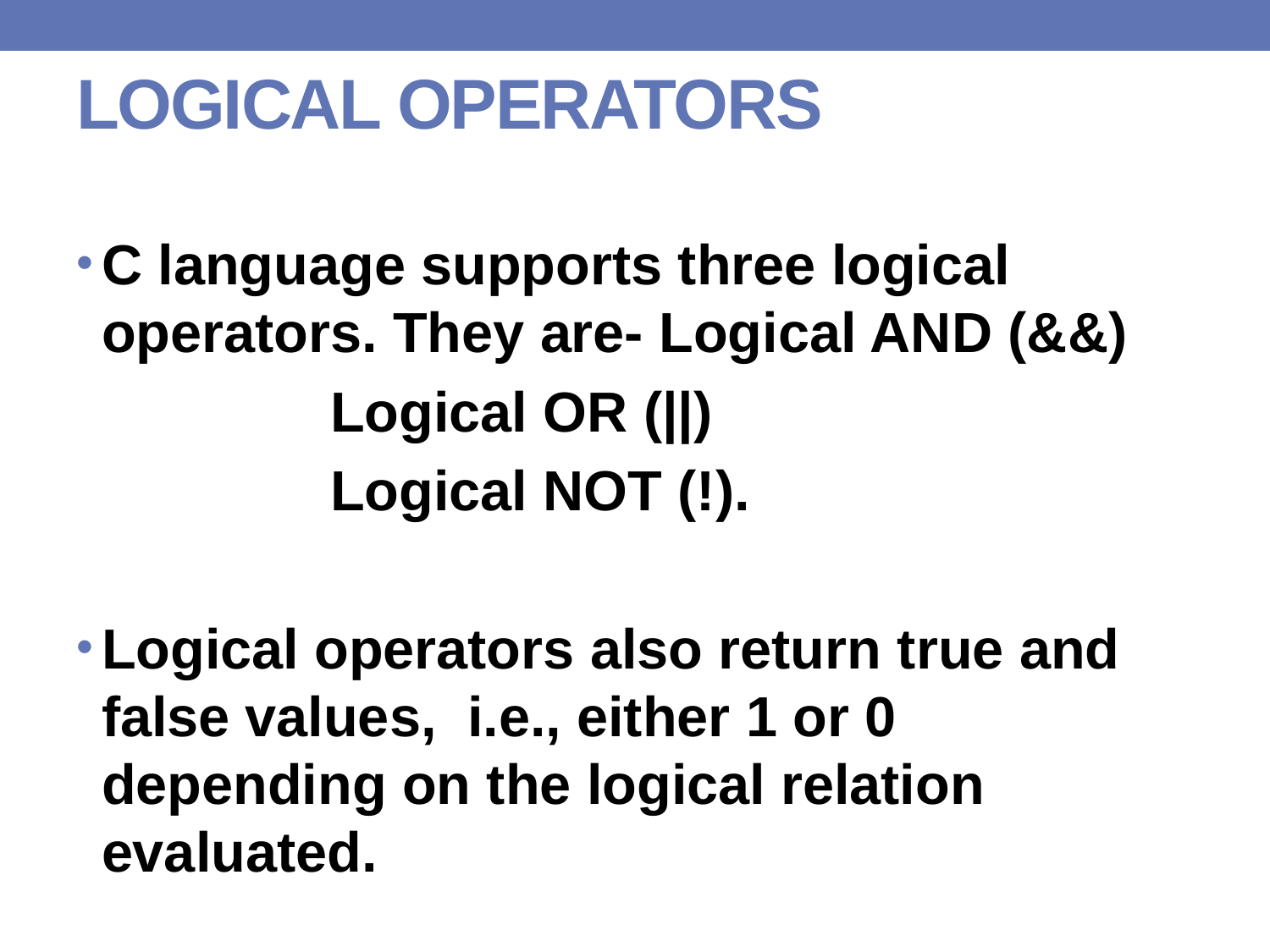

# LOGICAL OPERATORS
C language supports three logical operators. They are- Logical AND (&&)
		Logical OR (||)
		Logical NOT (!).

Logical operators also return true and false values,  i.e., either 1 or 0 depending on the logical relation evaluated.